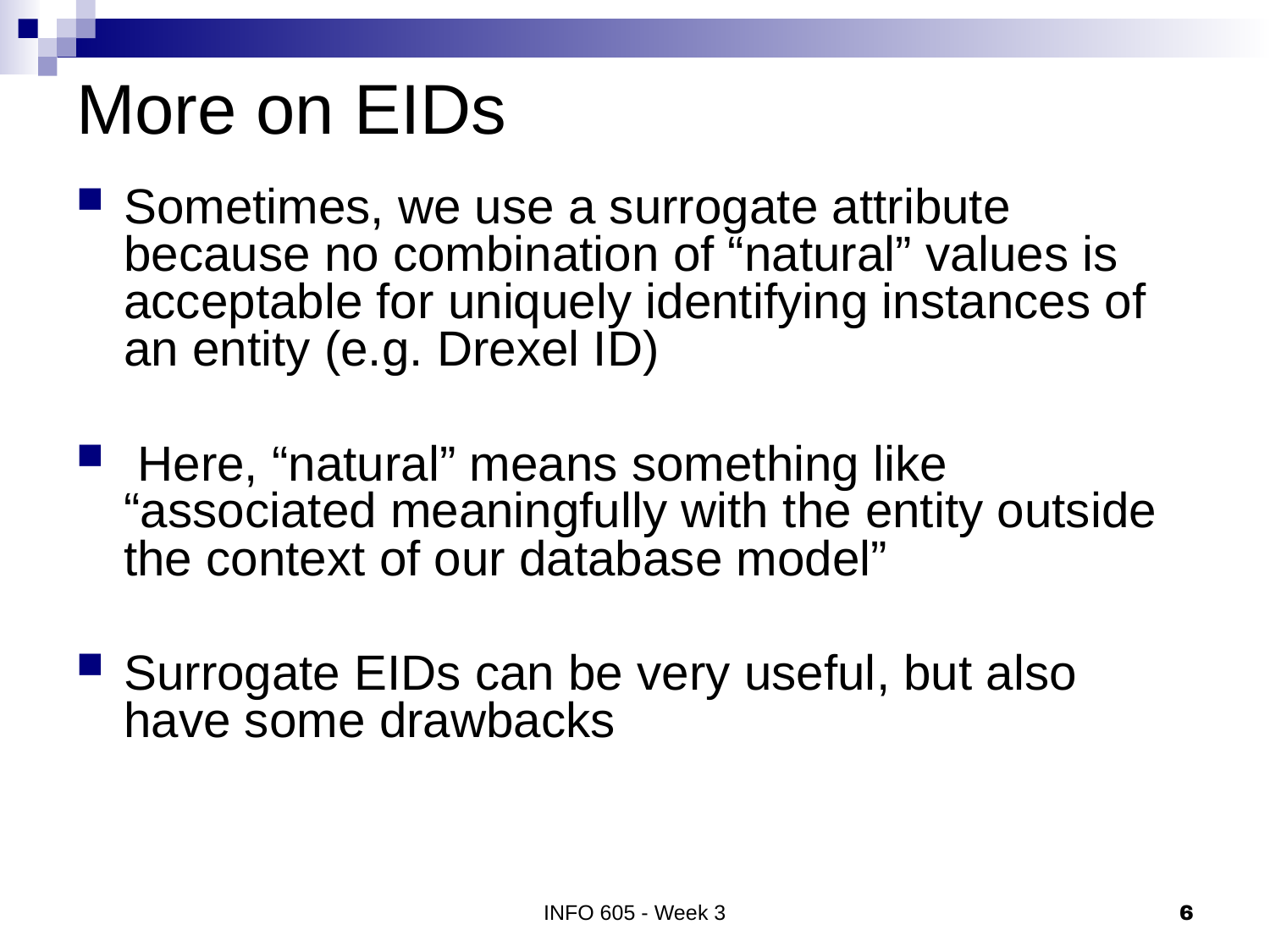

# More on EIDs
Sometimes, we use a surrogate attribute because no combination of “natural” values is acceptable for uniquely identifying instances of an entity (e.g. Drexel ID)

 Here, “natural” means something like “associated meaningfully with the entity outside the context of our database model”

Surrogate EIDs can be very useful, but also have some drawbacks
INFO 605 - Week 3
6